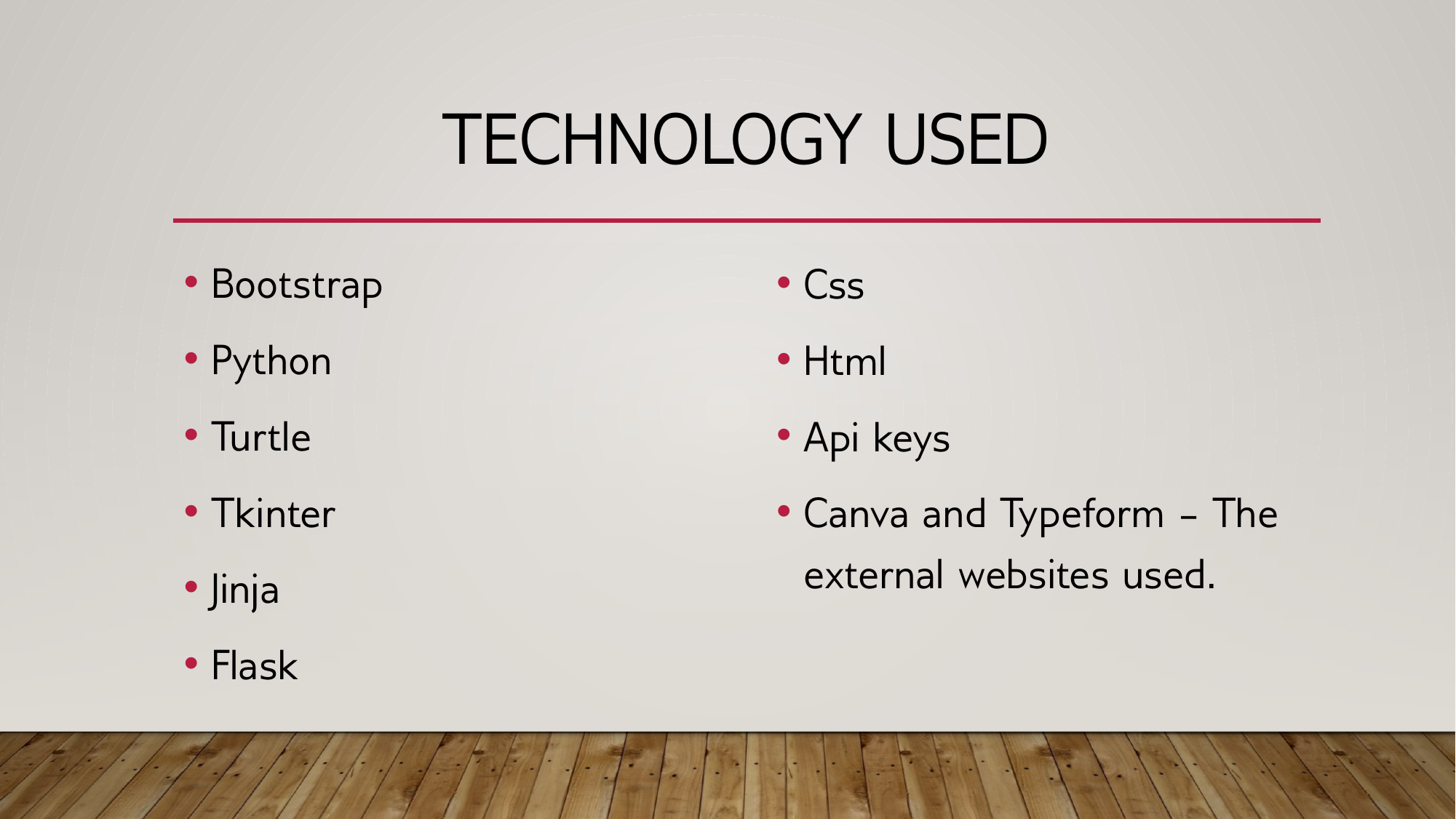

# Technology used
Bootstrap
Python
Turtle
Tkinter
Jinja
Flask

Css
Html
Api keys
Canva and Typeform – The external websites used.